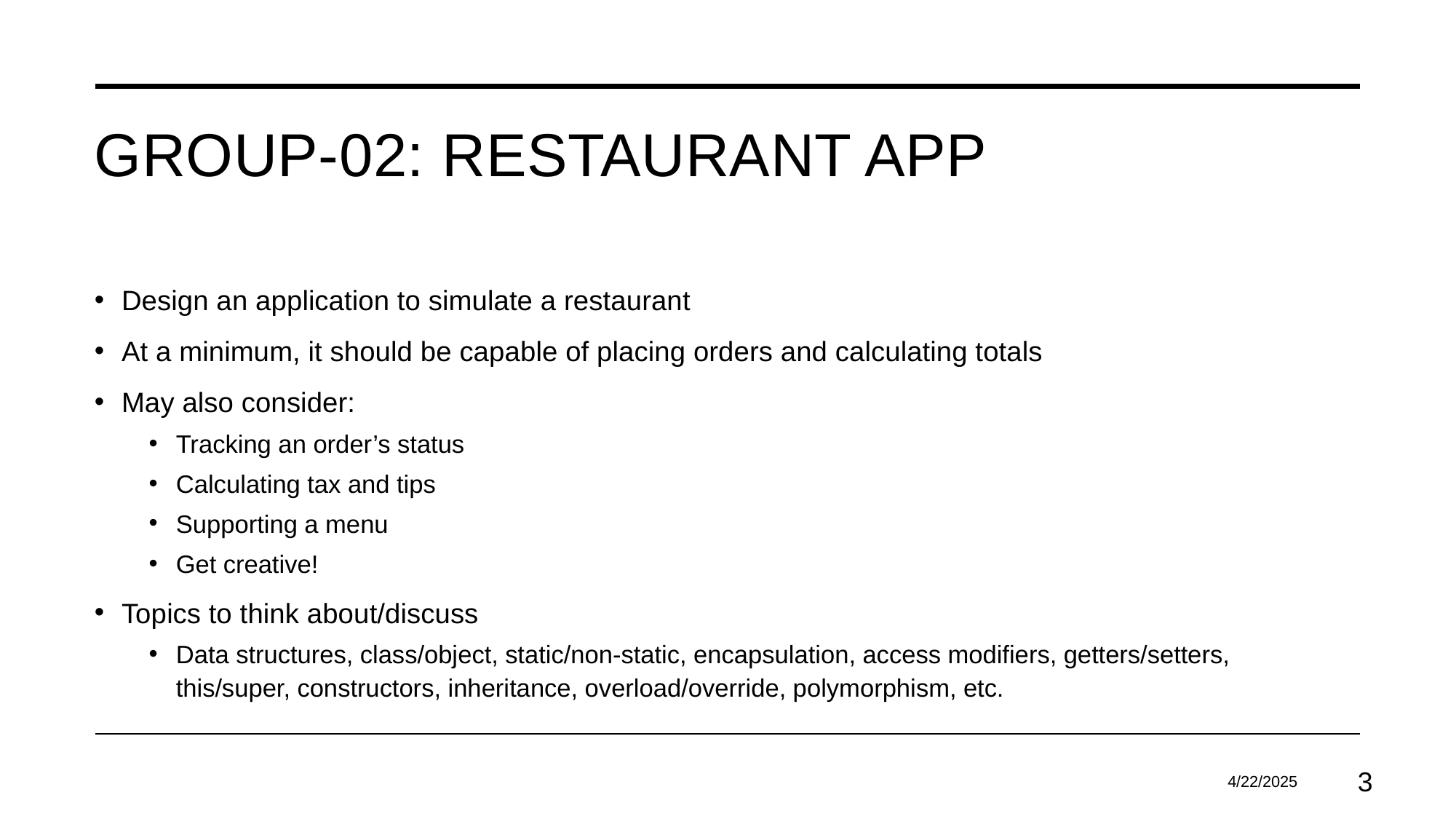

# Group-02: Restaurant App
Design an application to simulate a restaurant
At a minimum, it should be capable of placing orders and calculating totals
May also consider:
Tracking an order’s status
Calculating tax and tips
Supporting a menu
Get creative!
Topics to think about/discuss
Data structures, class/object, static/non-static, encapsulation, access modifiers, getters/setters, this/super, constructors, inheritance, overload/override, polymorphism, etc.

4/22/2025
3